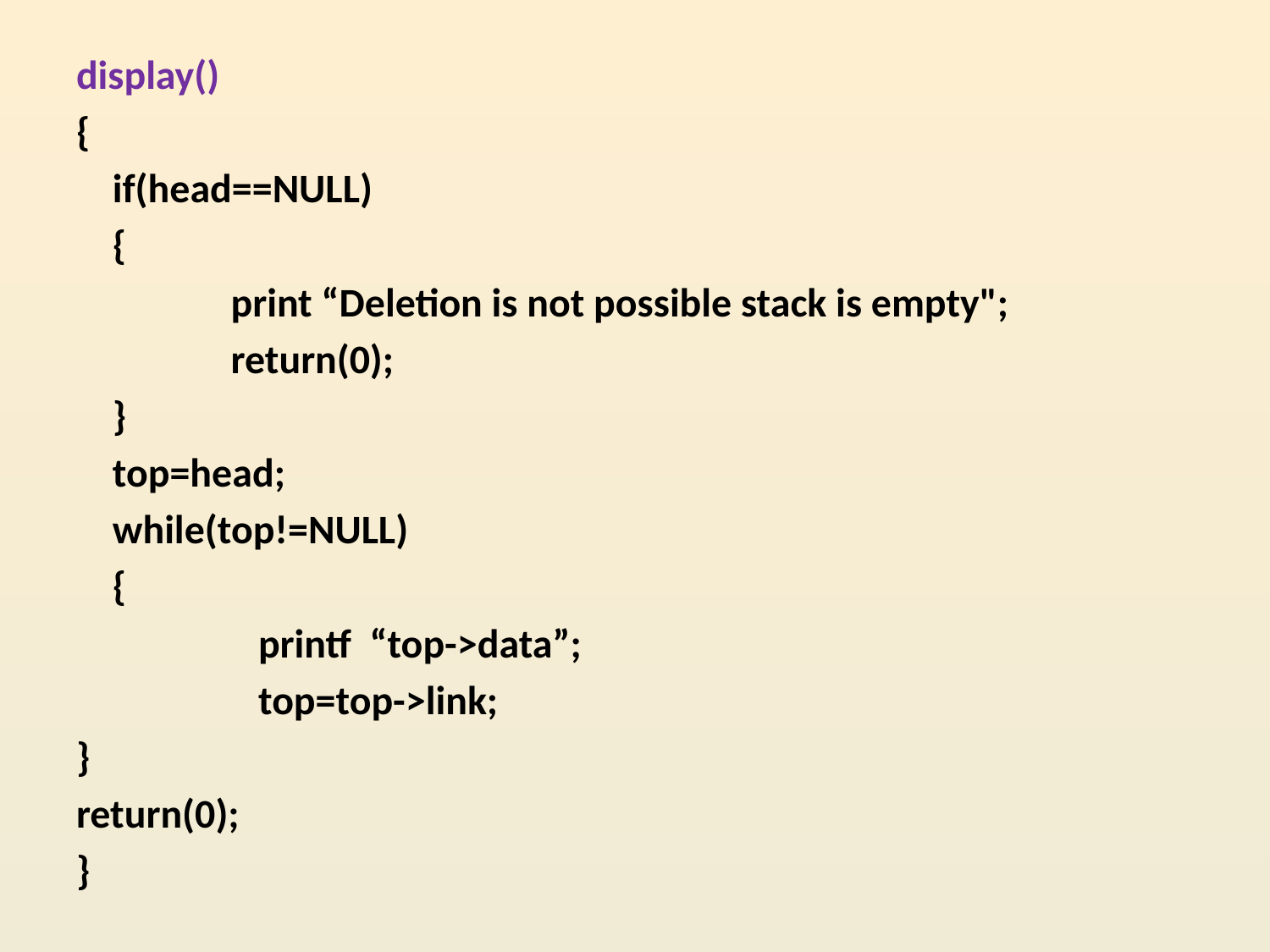

display()
{
    if(head==NULL)
    {
                 print “Deletion is not possible stack is empty";
                 return(0);
    }
    top=head;
    while(top!=NULL)
    {
                    printf  “top->data”;
                    top=top->link;
}
return(0);
}